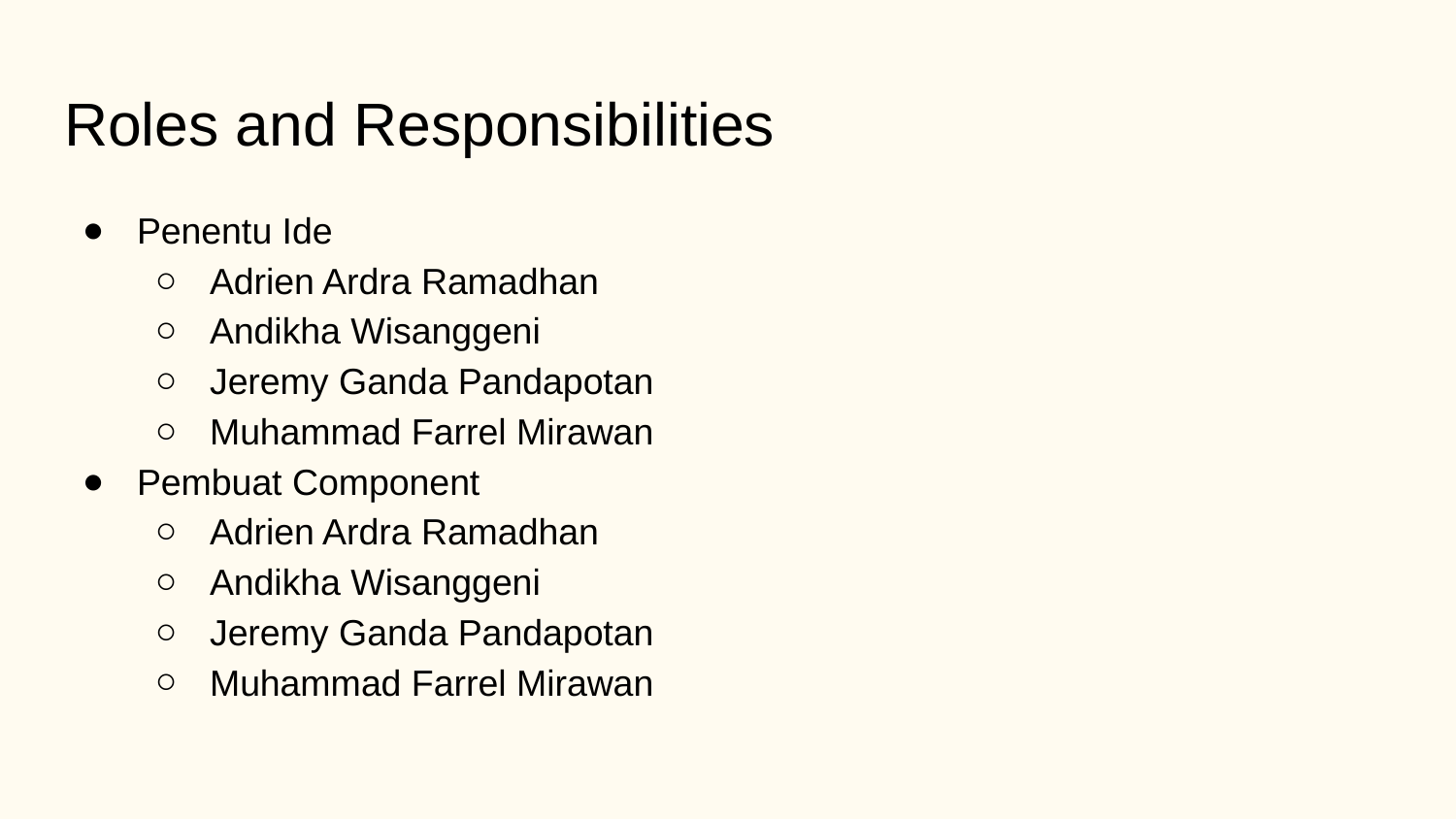

# Roles and Responsibilities
Penentu Ide
Adrien Ardra Ramadhan
Andikha Wisanggeni
Jeremy Ganda Pandapotan
Muhammad Farrel Mirawan
Pembuat Component
Adrien Ardra Ramadhan
Andikha Wisanggeni
Jeremy Ganda Pandapotan
Muhammad Farrel Mirawan